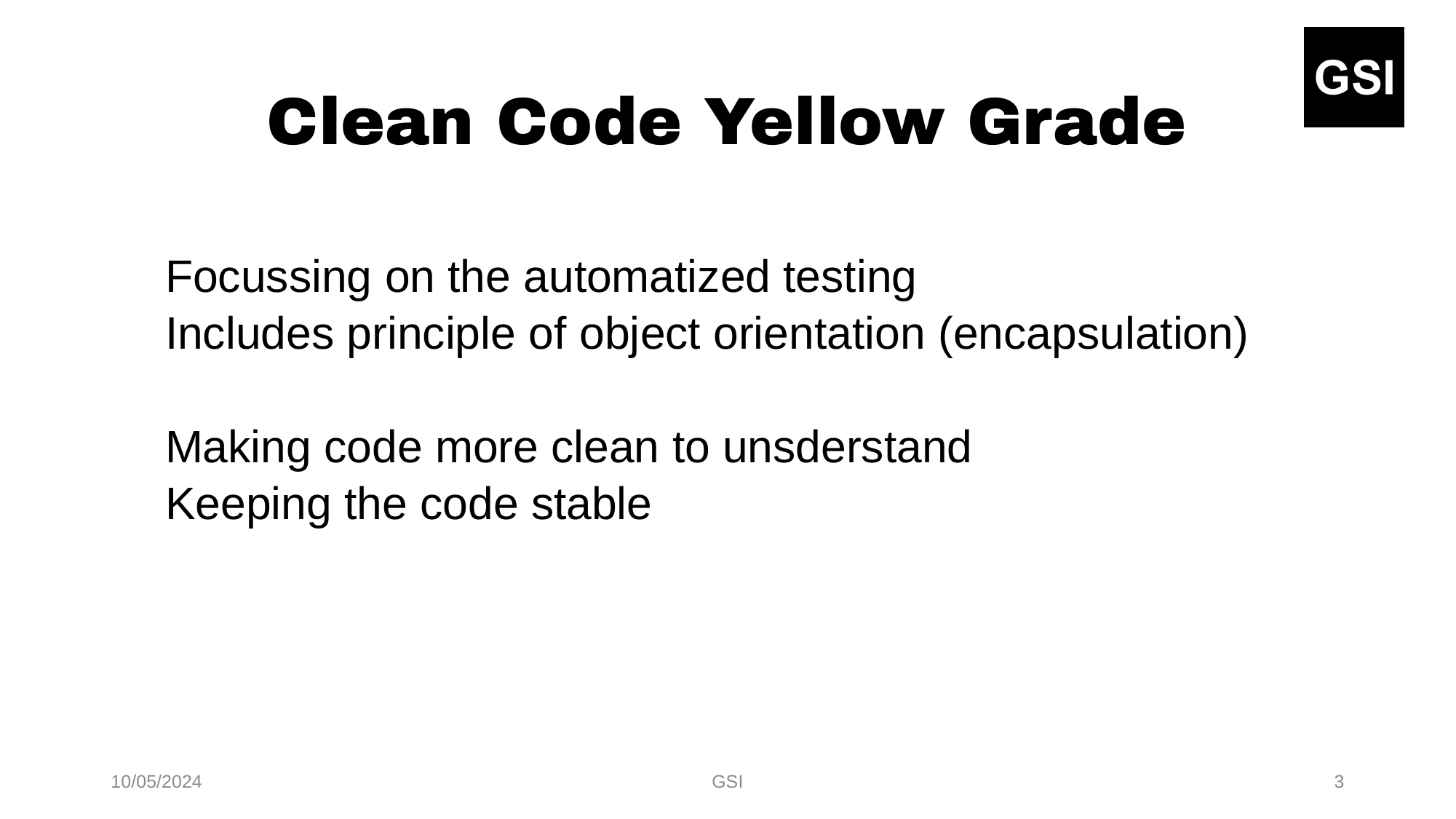

# Clean Code Yellow Grade
Focussing on the automatized testing
Includes principle of object orientation (encapsulation)

Making code more clean to unsderstand
Keeping the code stable
10/05/2024
GSI
3